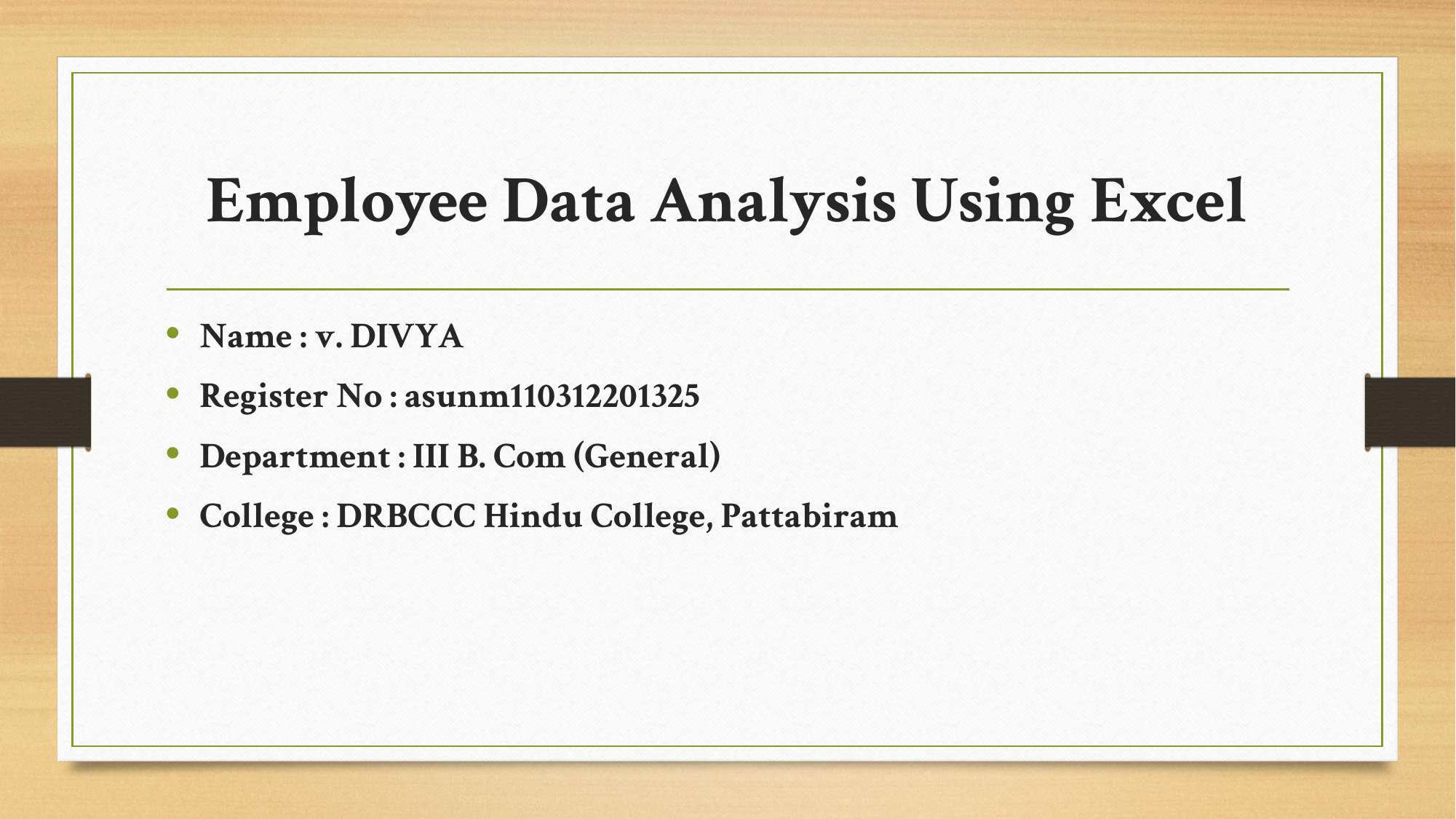

# Employee Data Analysis Using Excel
Name : v. DIVYA
Register No : asunm110312201325
Department : III B. Com (General)
College : DRBCCC Hindu College, Pattabiram